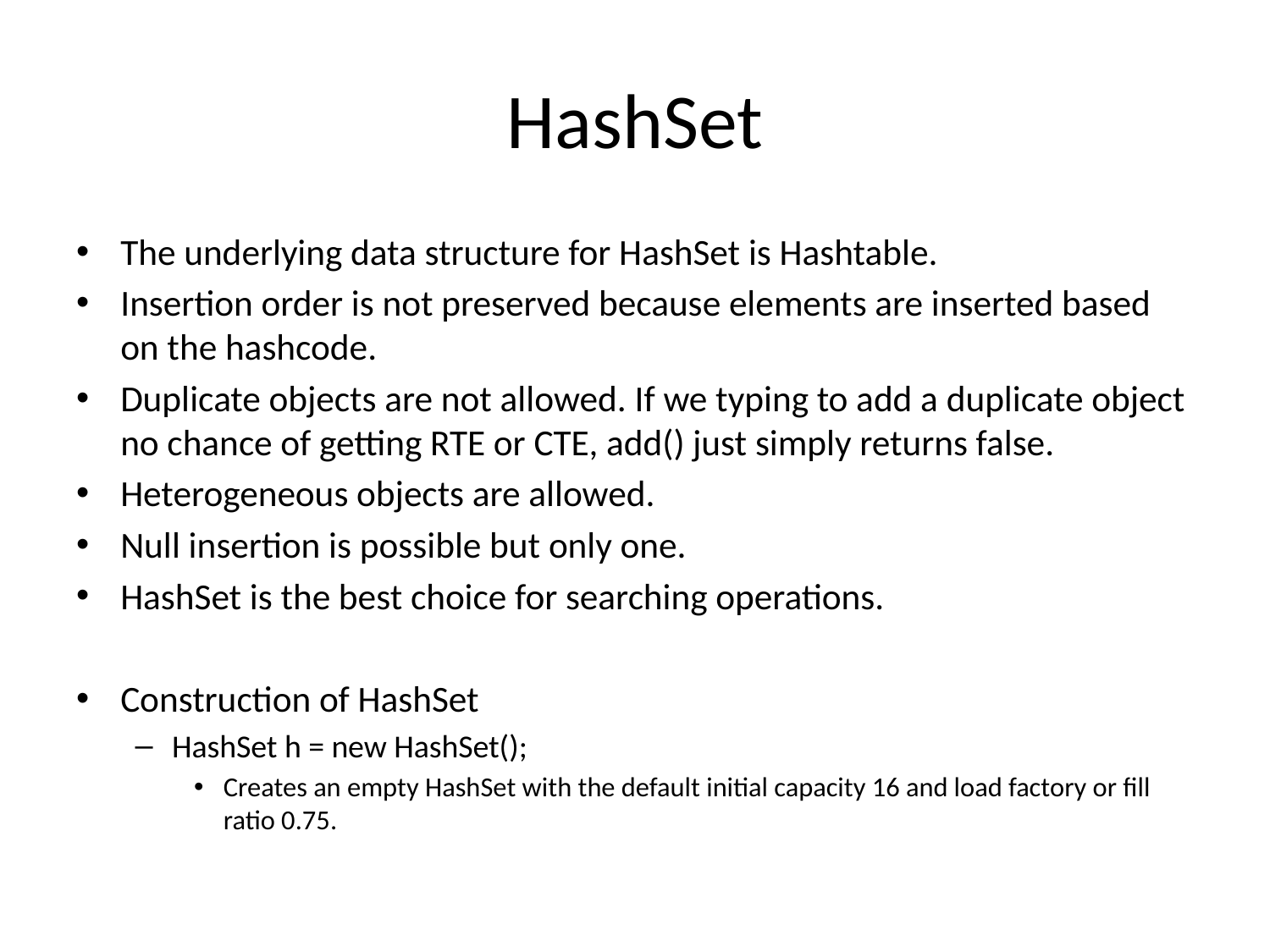

# HashSet
The underlying data structure for HashSet is Hashtable.
Insertion order is not preserved because elements are inserted based on the hashcode.
Duplicate objects are not allowed. If we typing to add a duplicate object no chance of getting RTE or CTE, add() just simply returns false.
Heterogeneous objects are allowed.
Null insertion is possible but only one.
HashSet is the best choice for searching operations.

Construction of HashSet
HashSet h = new HashSet();
Creates an empty HashSet with the default initial capacity 16 and load factory or fill ratio 0.75.